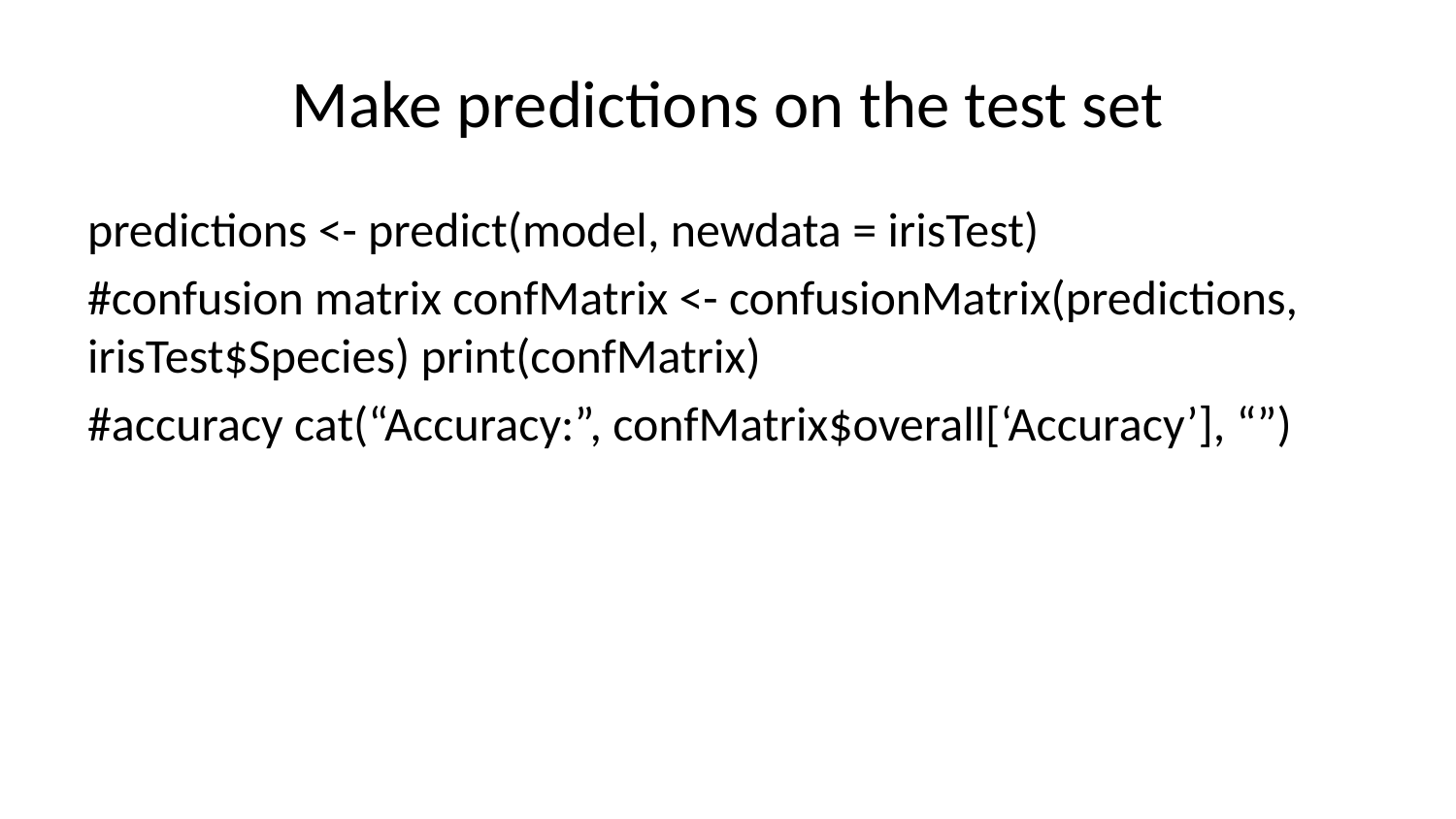

# Make predictions on the test set
predictions <- predict(model, newdata = irisTest)
#confusion matrix confMatrix <- confusionMatrix(predictions, irisTest$Species) print(confMatrix)
#accuracy cat(“Accuracy:”, confMatrix$overall[‘Accuracy’], “”)